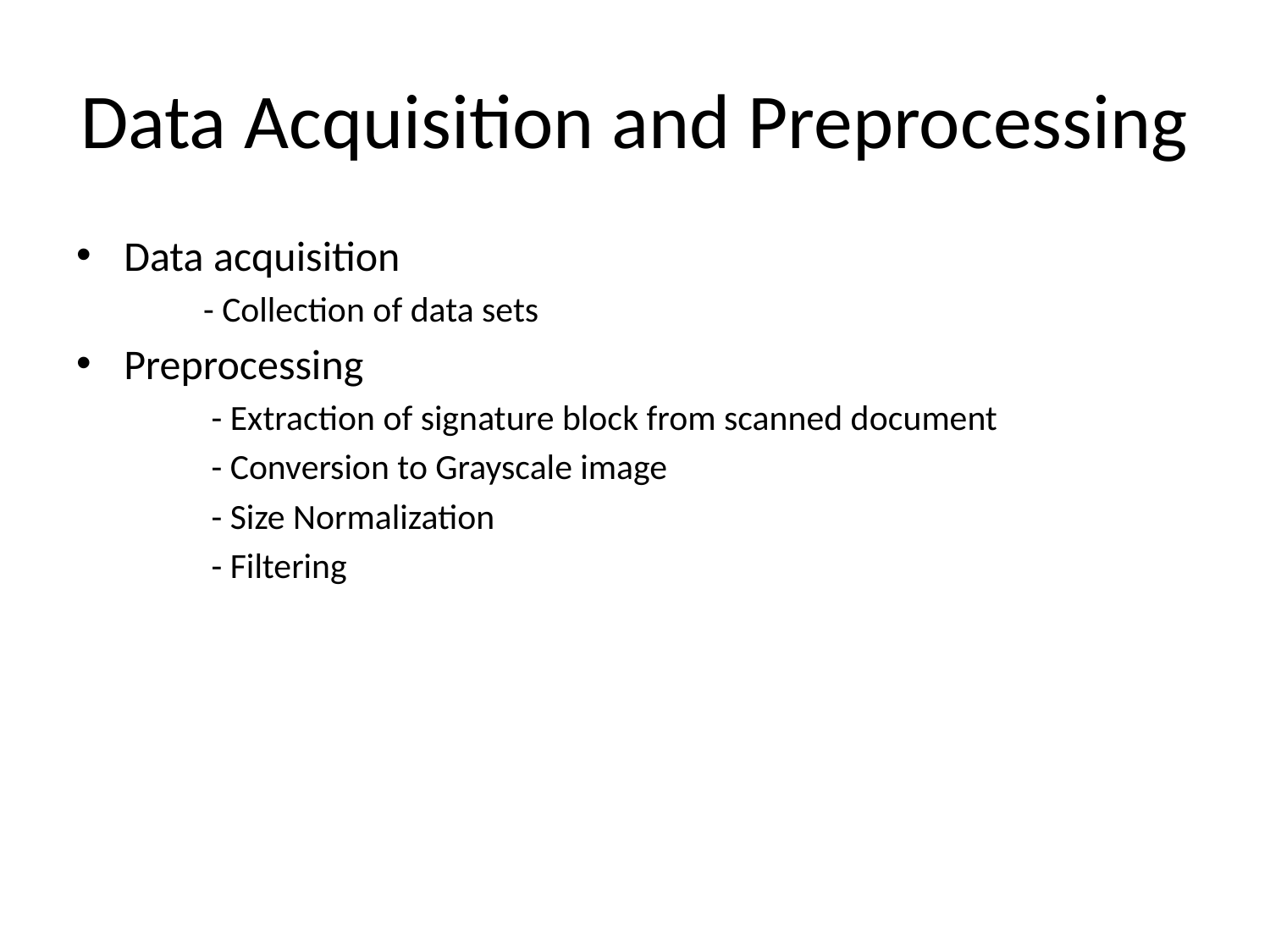

# Data Acquisition and Preprocessing
Data acquisition
	- Collection of data sets
Preprocessing
	 - Extraction of signature block from scanned document
   	 - Conversion to Grayscale image
	 - Size Normalization
	 - Filtering